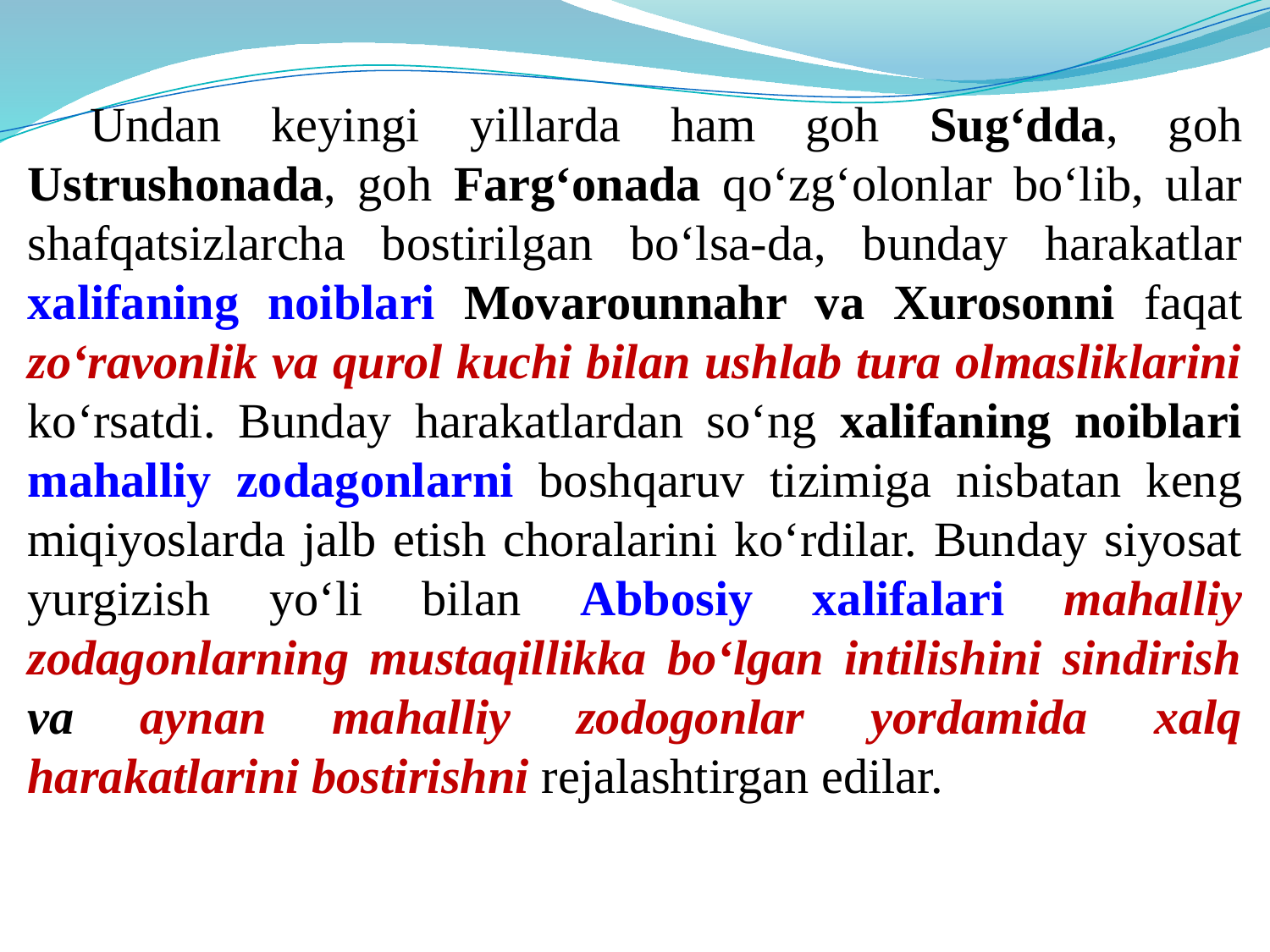

Undan keyingi yillarda ham goh Sug‘dda, goh Ustrushonada, goh Farg‘onada qo‘zg‘olonlar bo‘lib, ular shafqatsizlarcha bostirilgan bo‘lsa-da, bunday harakatlar xalifaning noiblari Movarounnahr va Xurosonni faqat zo‘ravonlik va qurol kuchi bilan ushlab tura olmasliklarini ko‘rsatdi. Bunday harakatlardan so‘ng xalifaning noiblari mahalliy zodagonlarni boshqaruv tizimiga nisbatan keng miqiyoslarda jalb etish choralarini ko‘rdilar. Bunday siyosat yurgizish yo‘li bilan Abbosiy xalifalari mahalliy zodagonlarning mustaqillikka bo‘lgan intilishini sindirish va aynan mahalliy zodogonlar yordamida xalq harakatlarini bostirishni rejalashtirgan edilar.